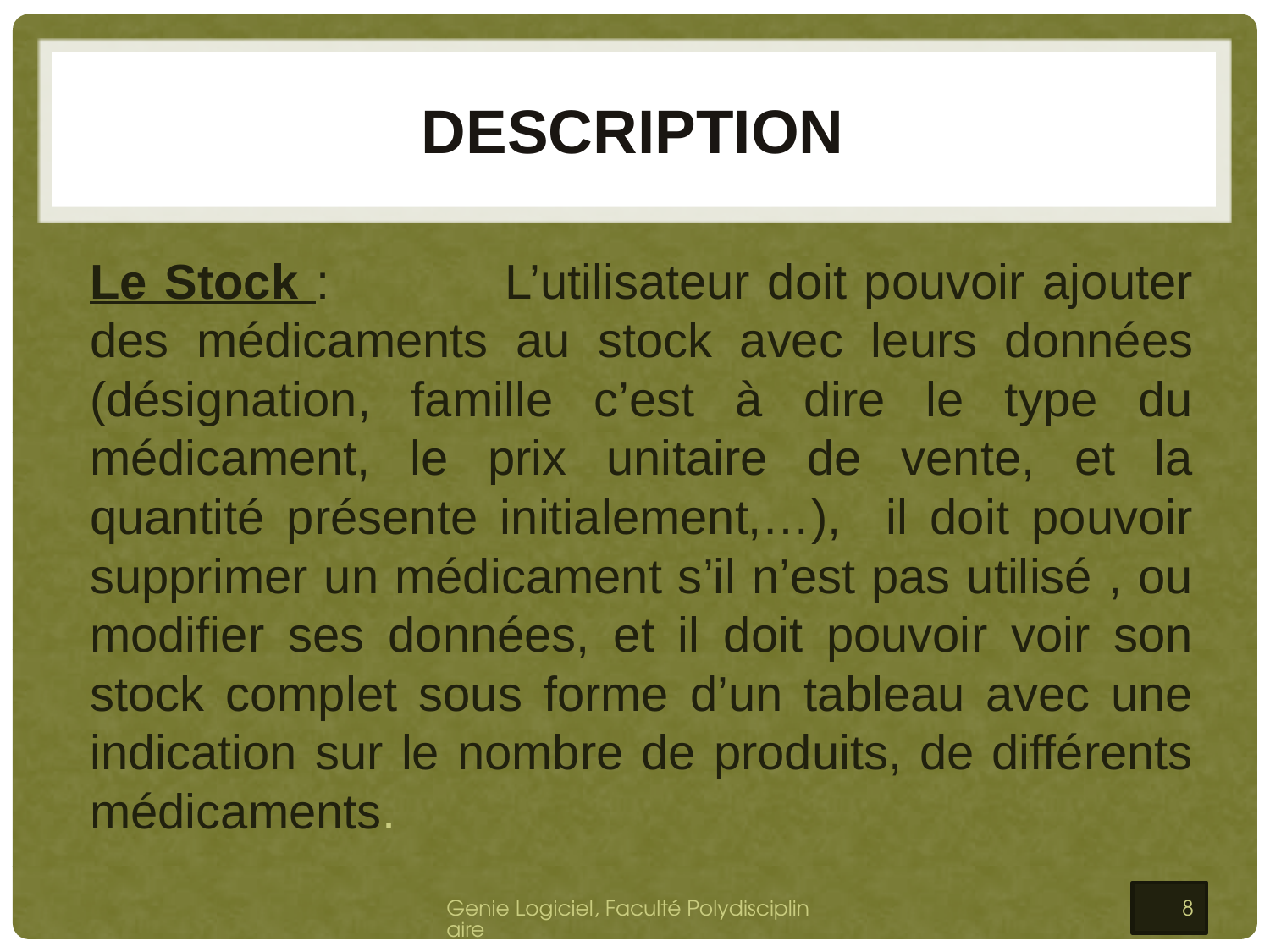

# description
Le Stock :          L’utilisateur doit pouvoir ajouter des médicaments au stock avec leurs données (désignation, famille c’est à dire le type du médicament, le prix unitaire de vente, et la quantité présente initialement,…),  il doit pouvoir supprimer un médicament s’il n’est pas utilisé , ou modifier ses données, et il doit pouvoir voir son stock complet sous forme d’un tableau avec une indication sur le nombre de produits, de différents médicaments.

Genie Logiciel, Faculté Polydisciplinaire
8